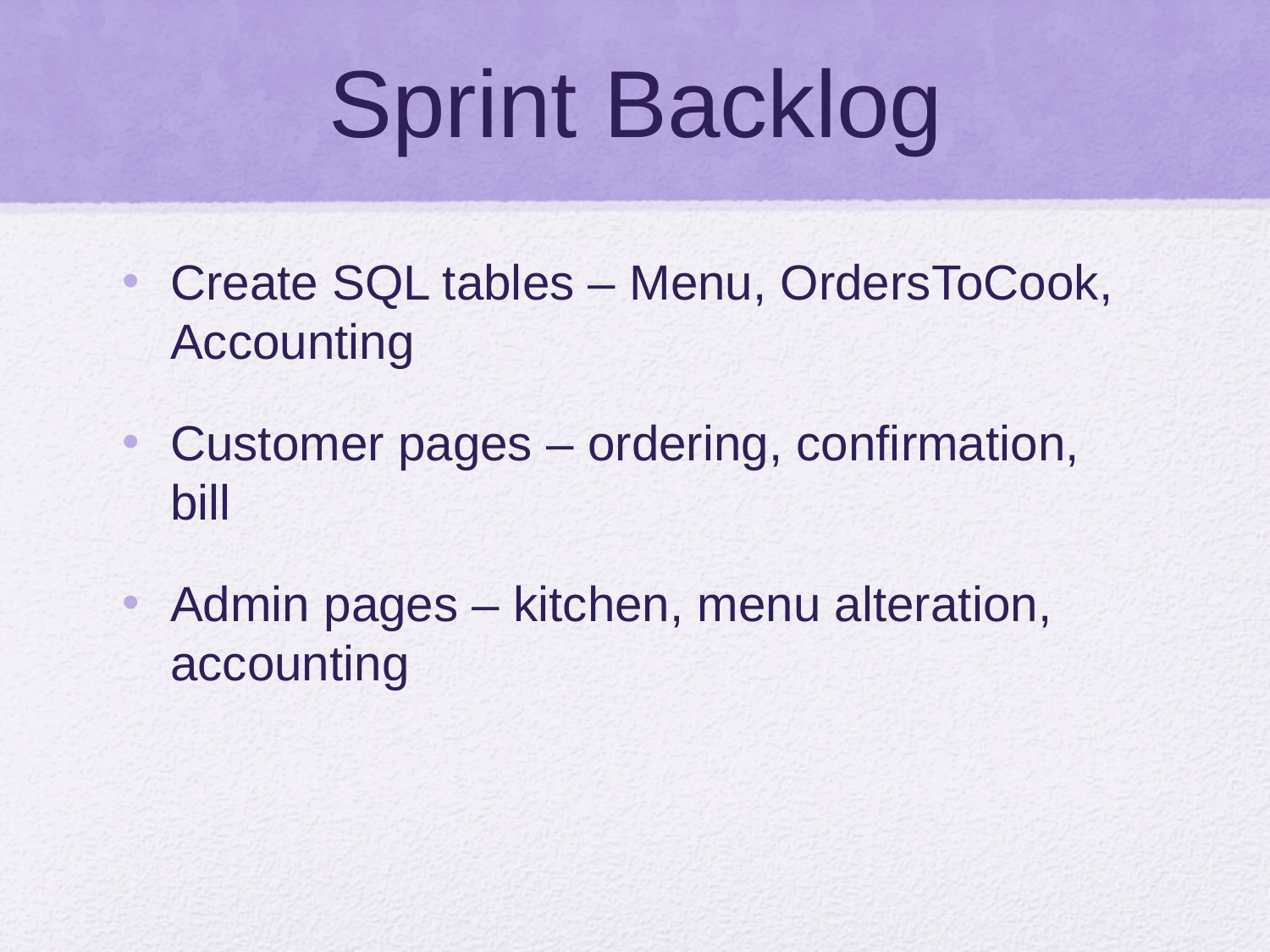

# Sprint Backlog
Create SQL tables – Menu, OrdersToCook, Accounting
Customer pages – ordering, confirmation, bill
Admin pages – kitchen, menu alteration, accounting